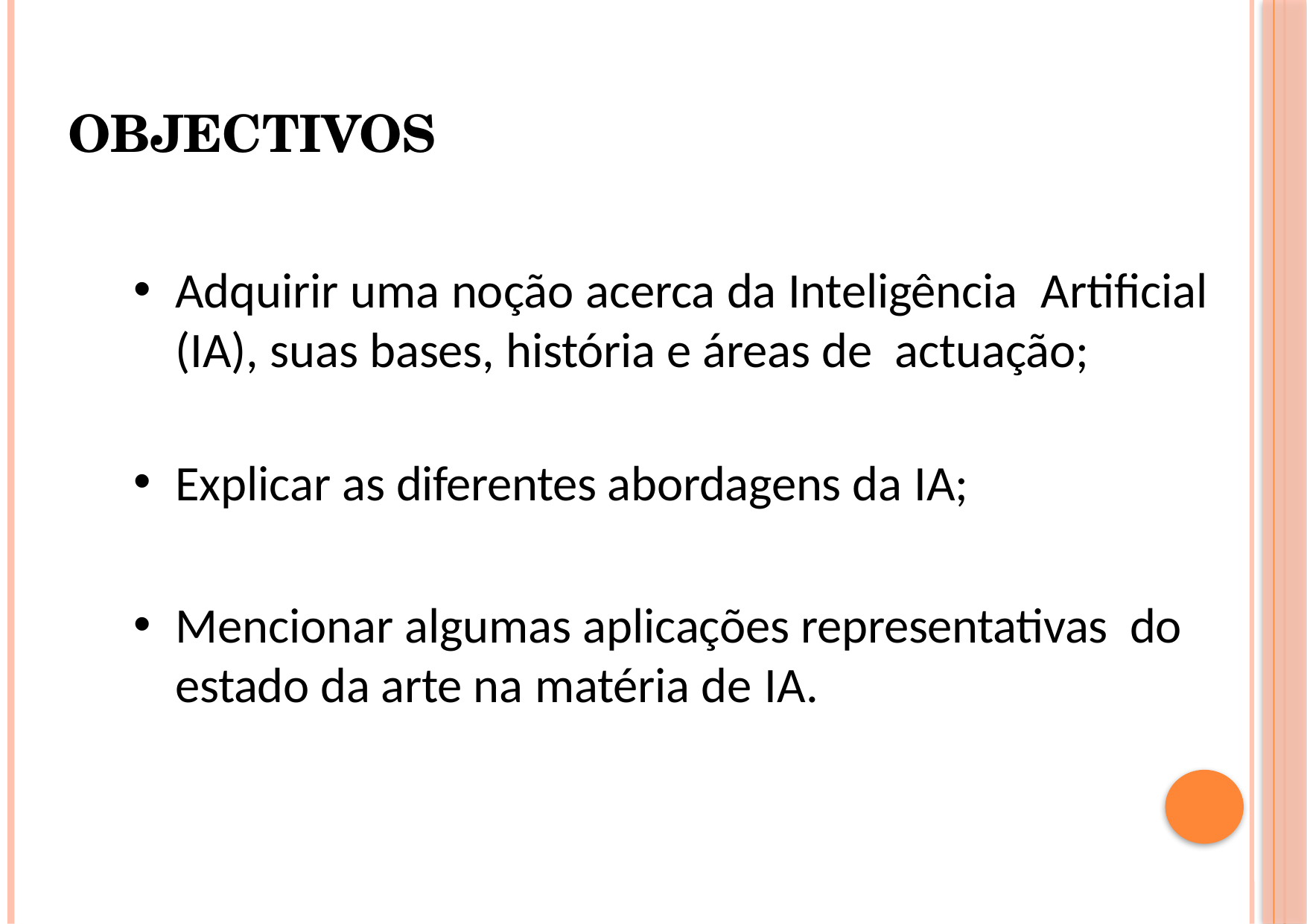

# OBJECTIVOS
Adquirir uma noção acerca da Inteligência  Artificial (IA), suas bases, história e áreas de  actuação;

Explicar as diferentes abordagens da IA;

Mencionar algumas aplicações representativas  do estado da arte na matéria de IA.